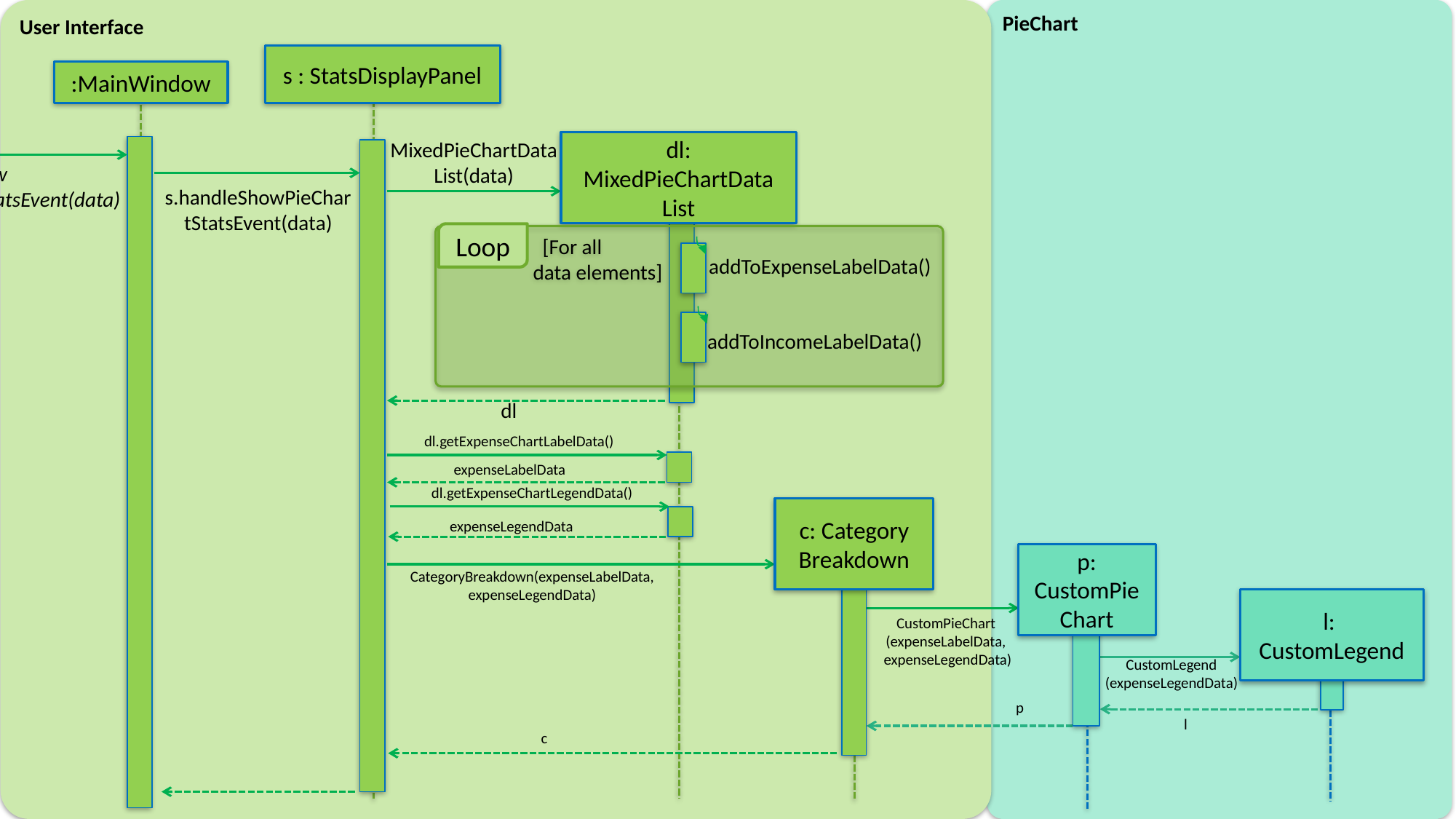

PieChart
User Interface
s : StatsDisplayPanel
:MainWindow
dl: MixedPieChartData
List
MixedPieChartDataList(data)

new ShowPieChartStatsEvent(data)

s.handleShowPieChartStatsEvent(data)
Loop
                    [For all
                  data elements]

addToExpenseLabelData()

addToIncomeLabelData()
dl
dl.getExpenseChartLabelData()

expenseLabelData
dl.getExpenseChartLegendData()
c: Category
Breakdown

expenseLegendData
p: CustomPieChart
CategoryBreakdown(expenseLabelData, expenseLegendData)

l:
CustomLegend
CustomPieChart
(expenseLabelData,
 expenseLegendData)

CustomLegend
(expenseLegendData)
p
l
c